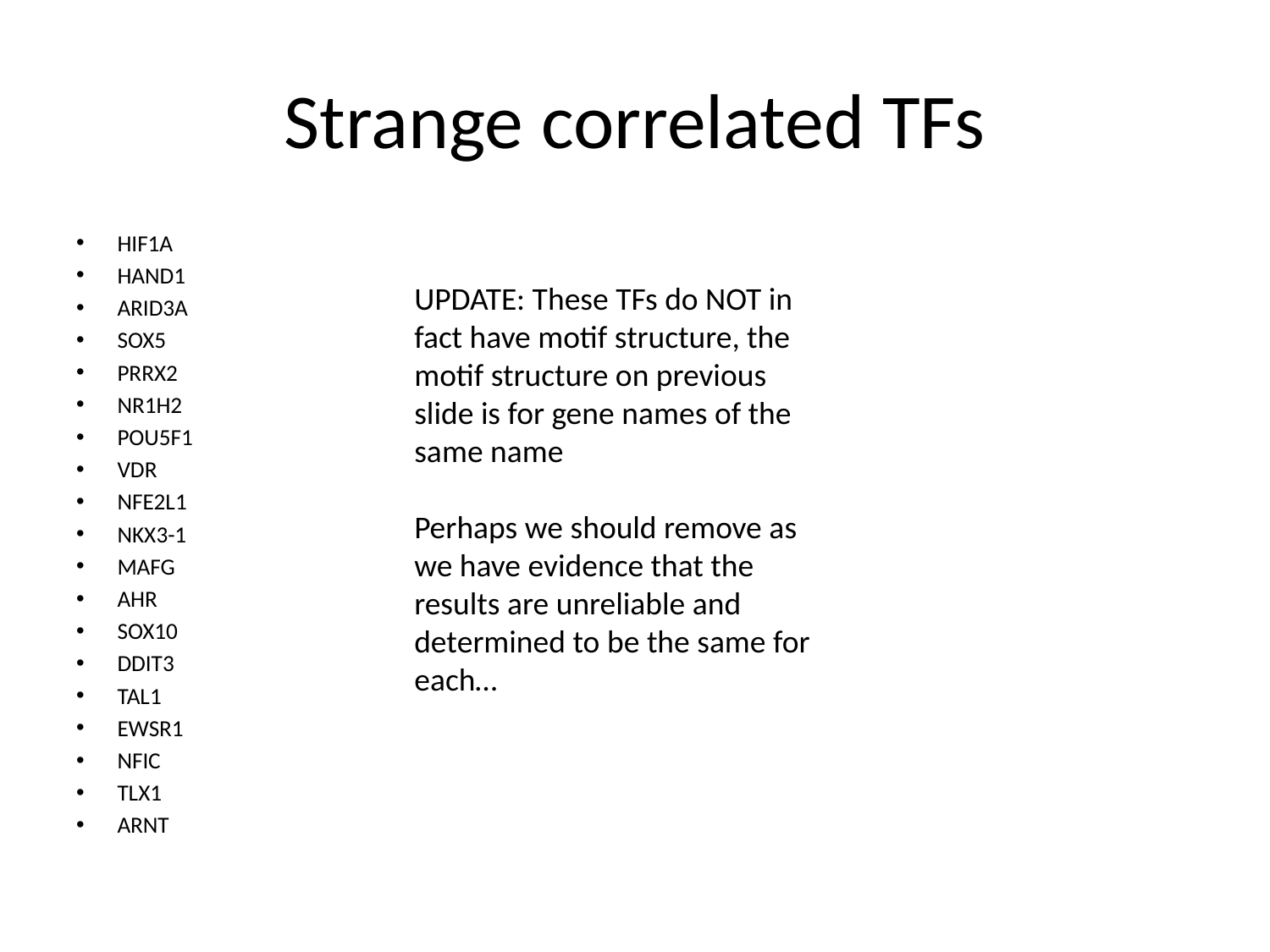

# Strange correlated TFs
HIF1A
HAND1
ARID3A
SOX5
PRRX2
NR1H2
POU5F1
VDR
NFE2L1
NKX3-1
MAFG
AHR
SOX10
DDIT3
TAL1
EWSR1
NFIC
TLX1
ARNT
UPDATE: These TFs do NOT in fact have motif structure, the motif structure on previous slide is for gene names of the same name

Perhaps we should remove as we have evidence that the results are unreliable and determined to be the same for each…